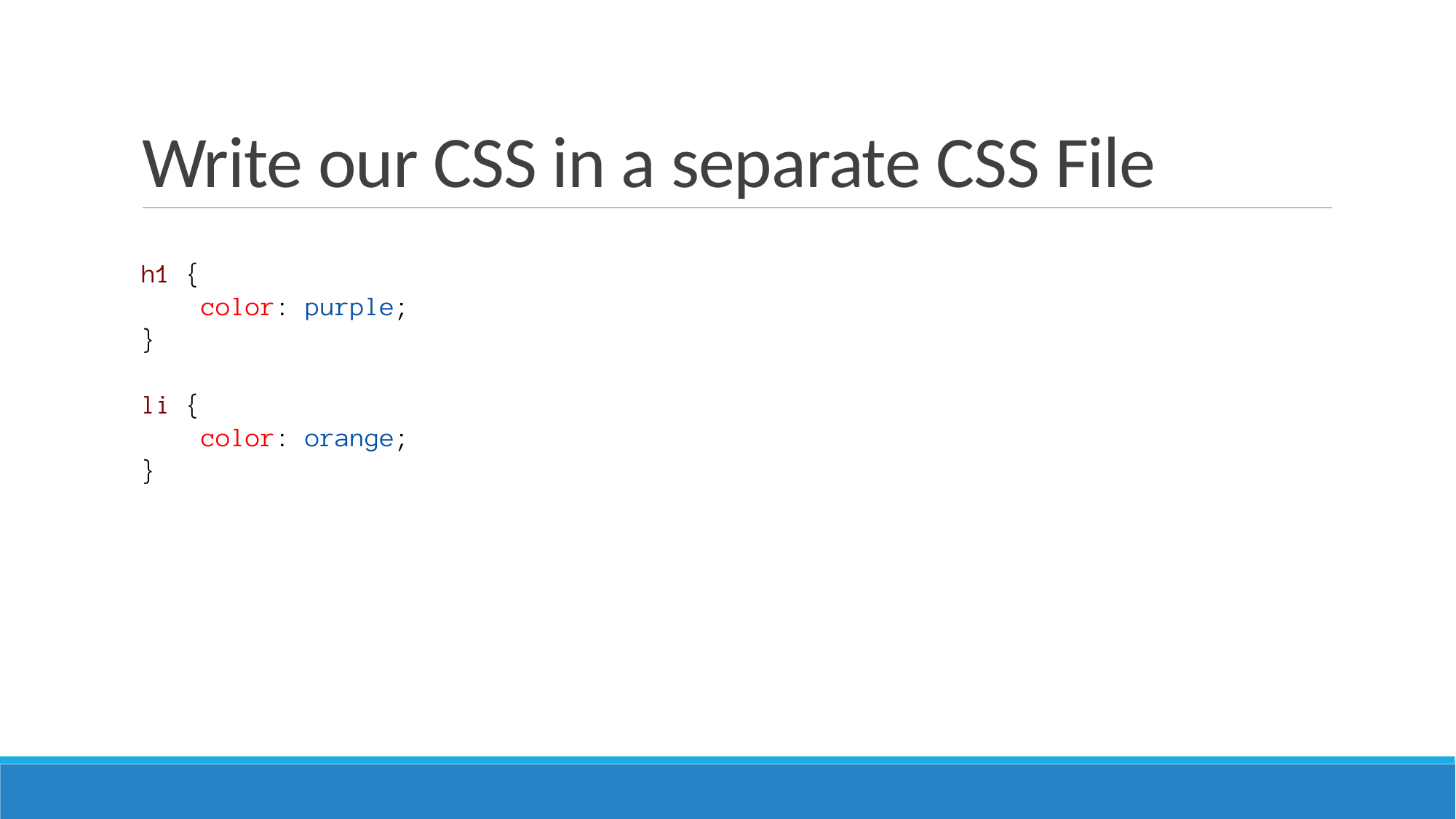

# Write our CSS in a separate CSS File
h1 {
    color: purple;
}
li {
    color: orange;
}